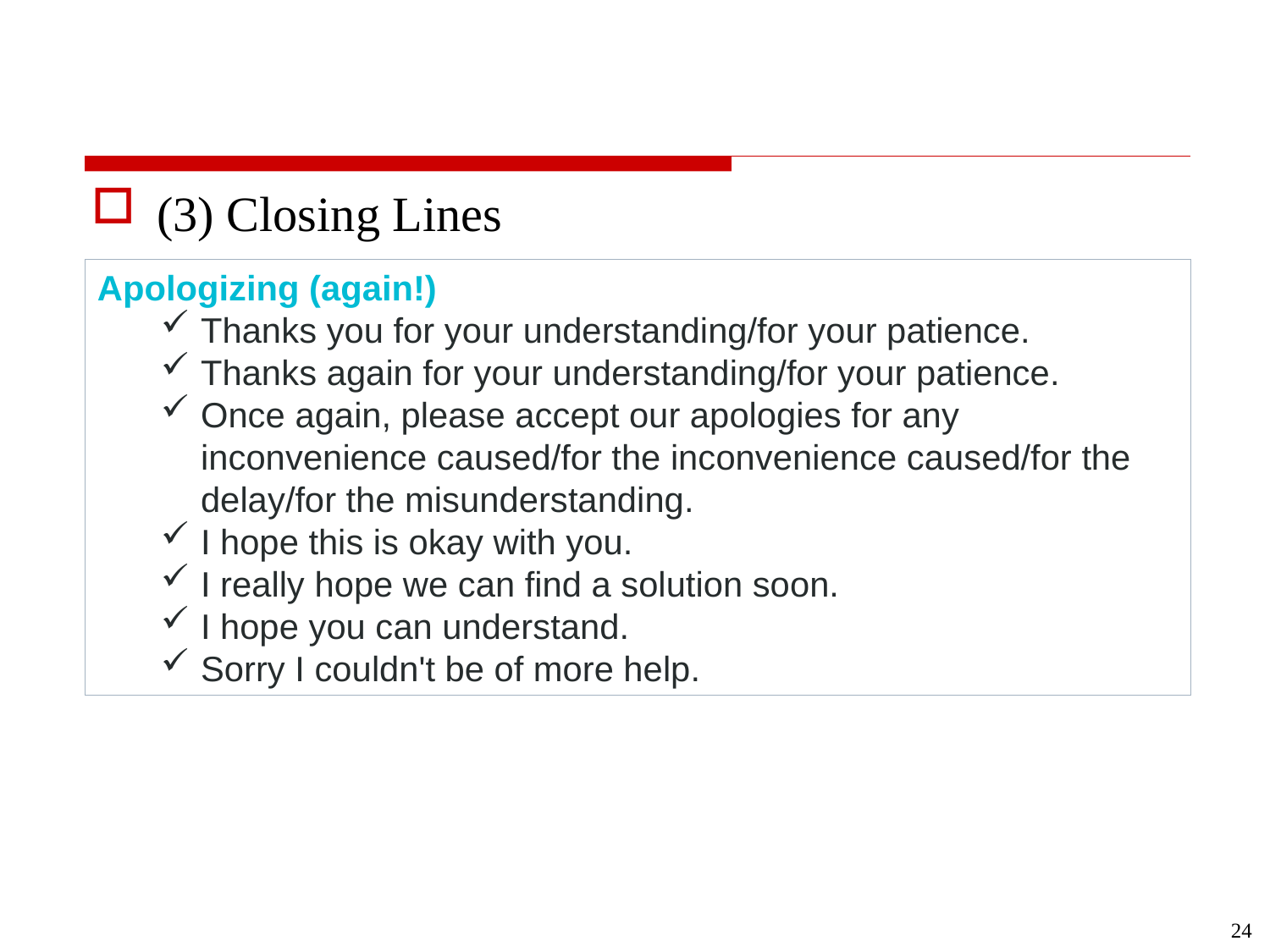

#
(3) Closing Lines
Apologizing (again!)
Thanks you for your understanding/for your patience.
Thanks again for your understanding/for your patience.
Once again, please accept our apologies for any inconvenience caused/for the inconvenience caused/for the delay/for the misunderstanding.
I hope this is okay with you.
I really hope we can find a solution soon.
I hope you can understand.
Sorry I couldn't be of more help.
24